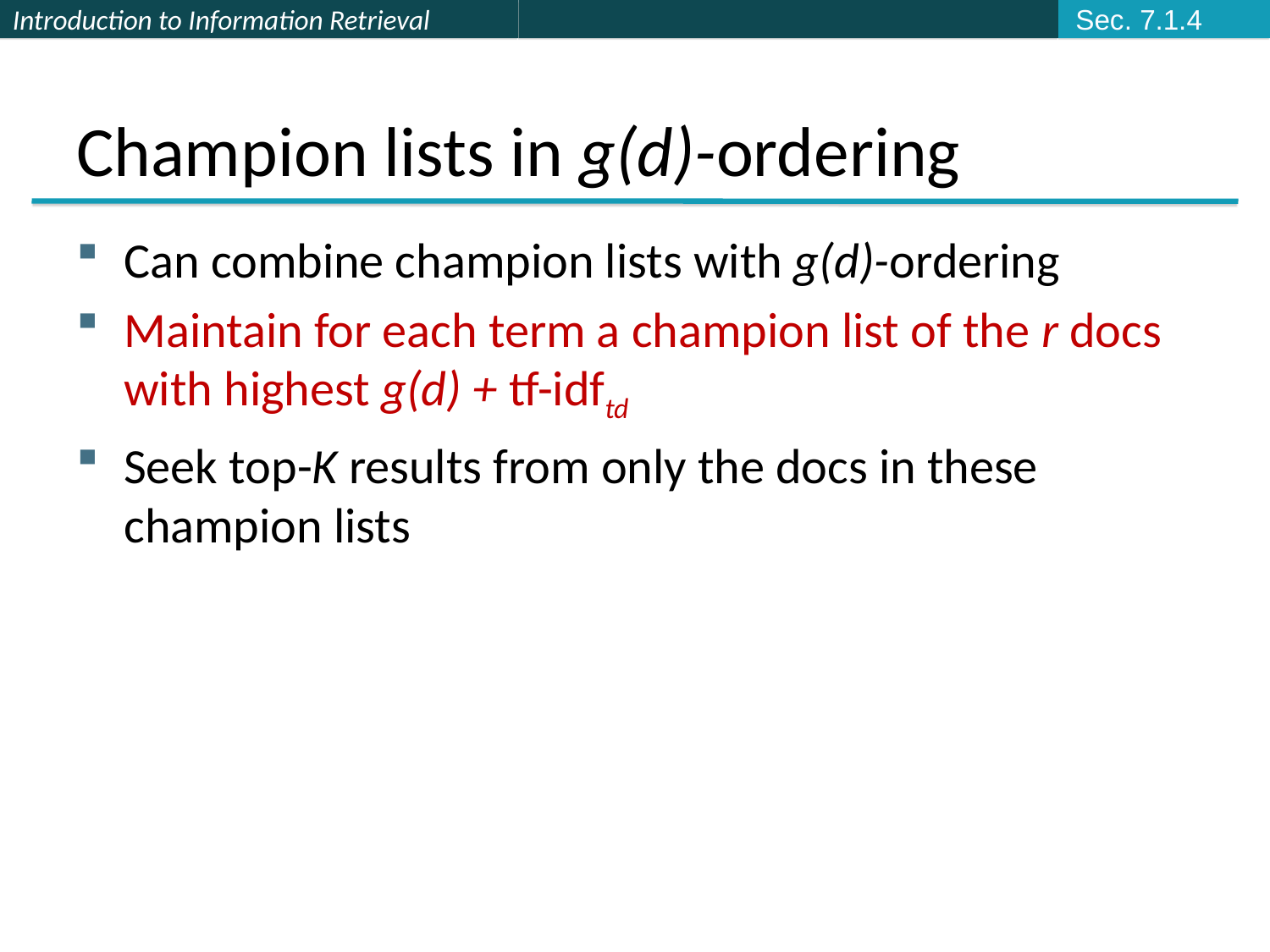

Sec. 7.1.4
# Champion lists in g(d)-ordering
Can combine champion lists with g(d)-ordering
Maintain for each term a champion list of the r docs with highest g(d) + tf-idftd
Seek top-K results from only the docs in these champion lists